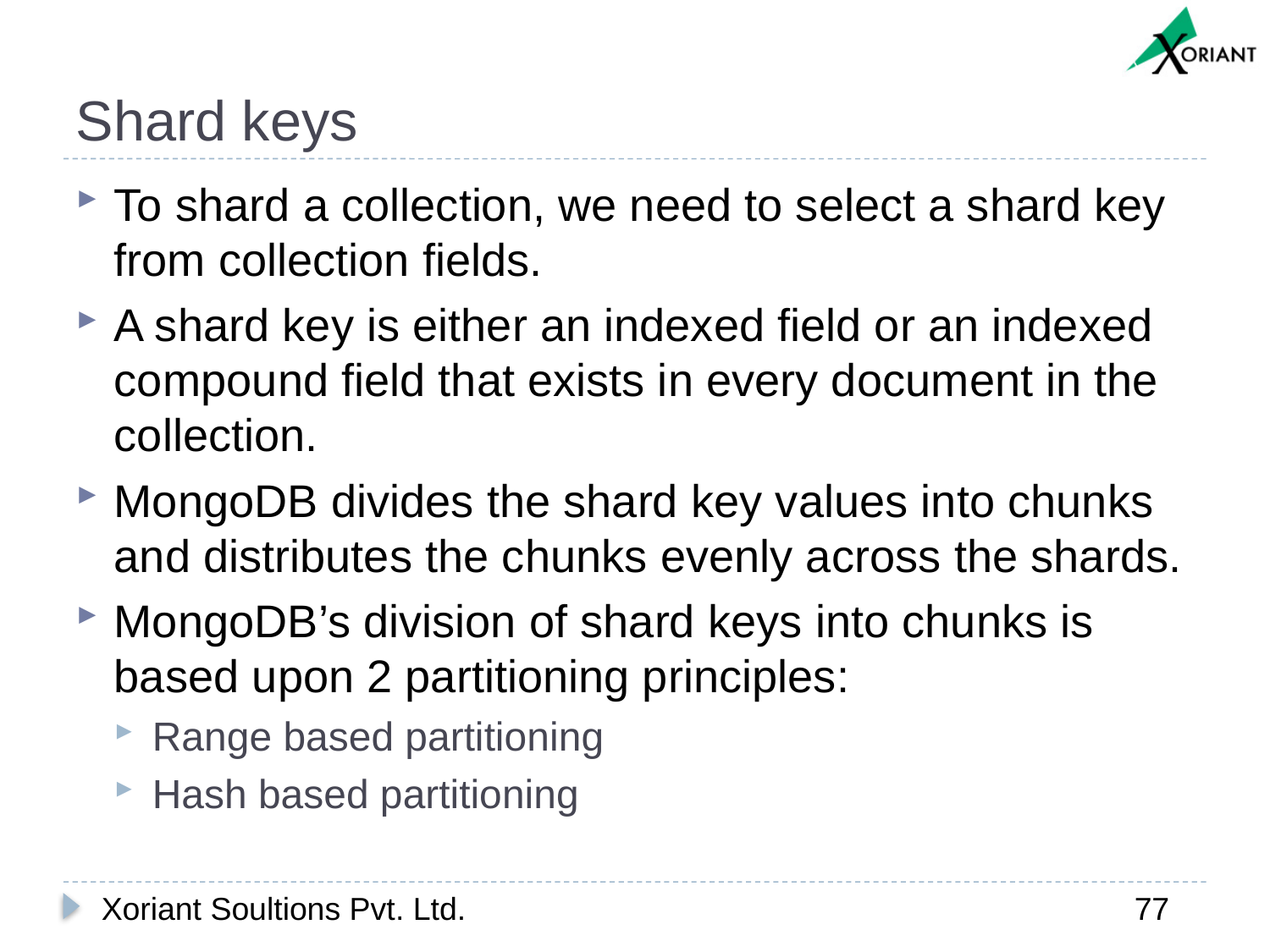

# Shard keys
To shard a collection, we need to select a shard key from collection fields.
A shard key is either an indexed field or an indexed compound field that exists in every document in the collection.
MongoDB divides the shard key values into chunks and distributes the chunks evenly across the shards.
MongoDB’s division of shard keys into chunks is based upon 2 partitioning principles:
Range based partitioning
Hash based partitioning
Xoriant Soultions Pvt. Ltd.
77